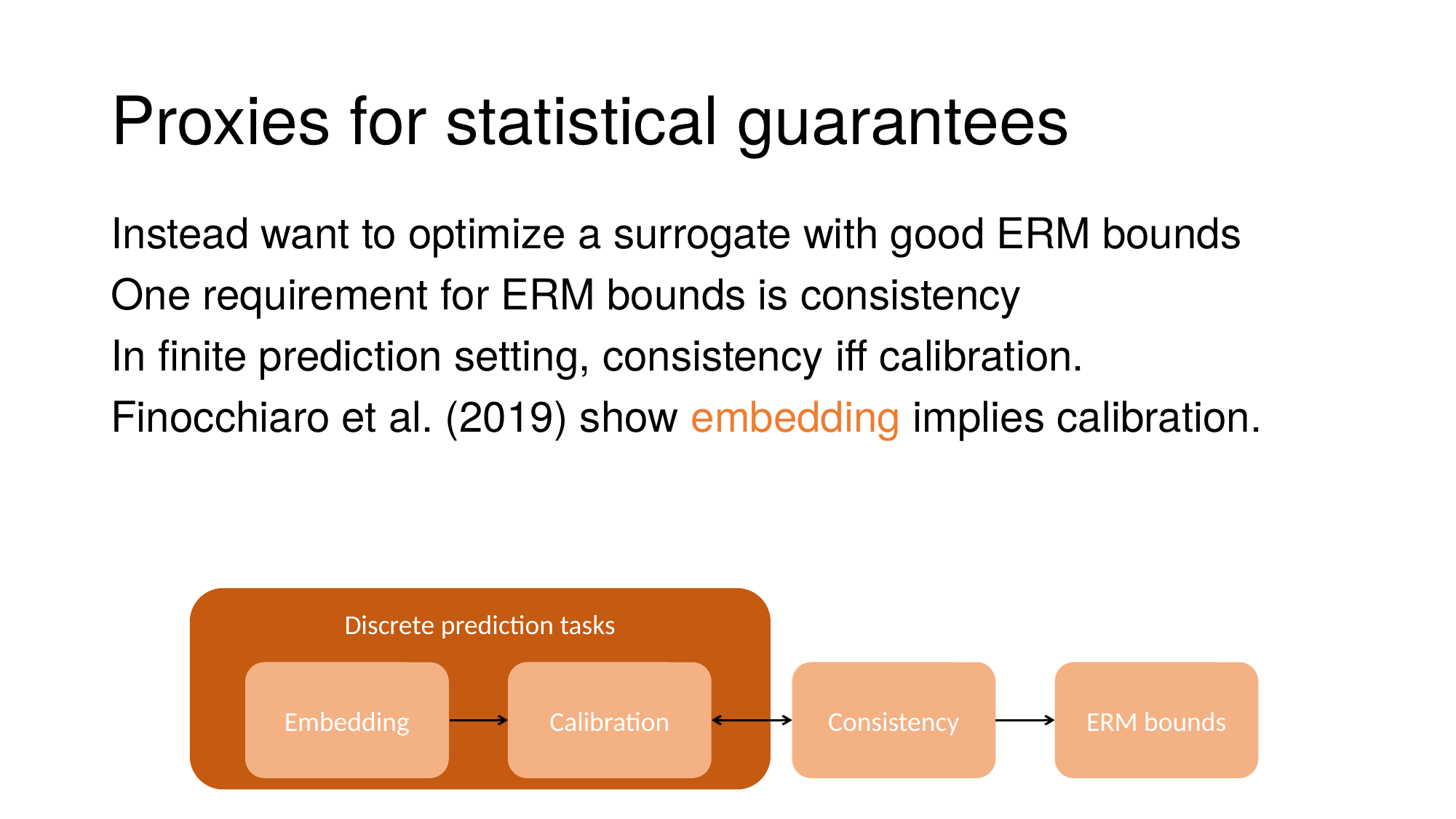

# Proxies for statistical guarantees
Instead want to optimize a surrogate with good ERM bounds
One requirement for ERM bounds is consistency
In finite prediction setting, consistency iff calibration.
Finocchiaro et al. (2019) show embedding implies calibration.
Discrete prediction tasks

Embedding
Calibration
Consistency
ERM bounds